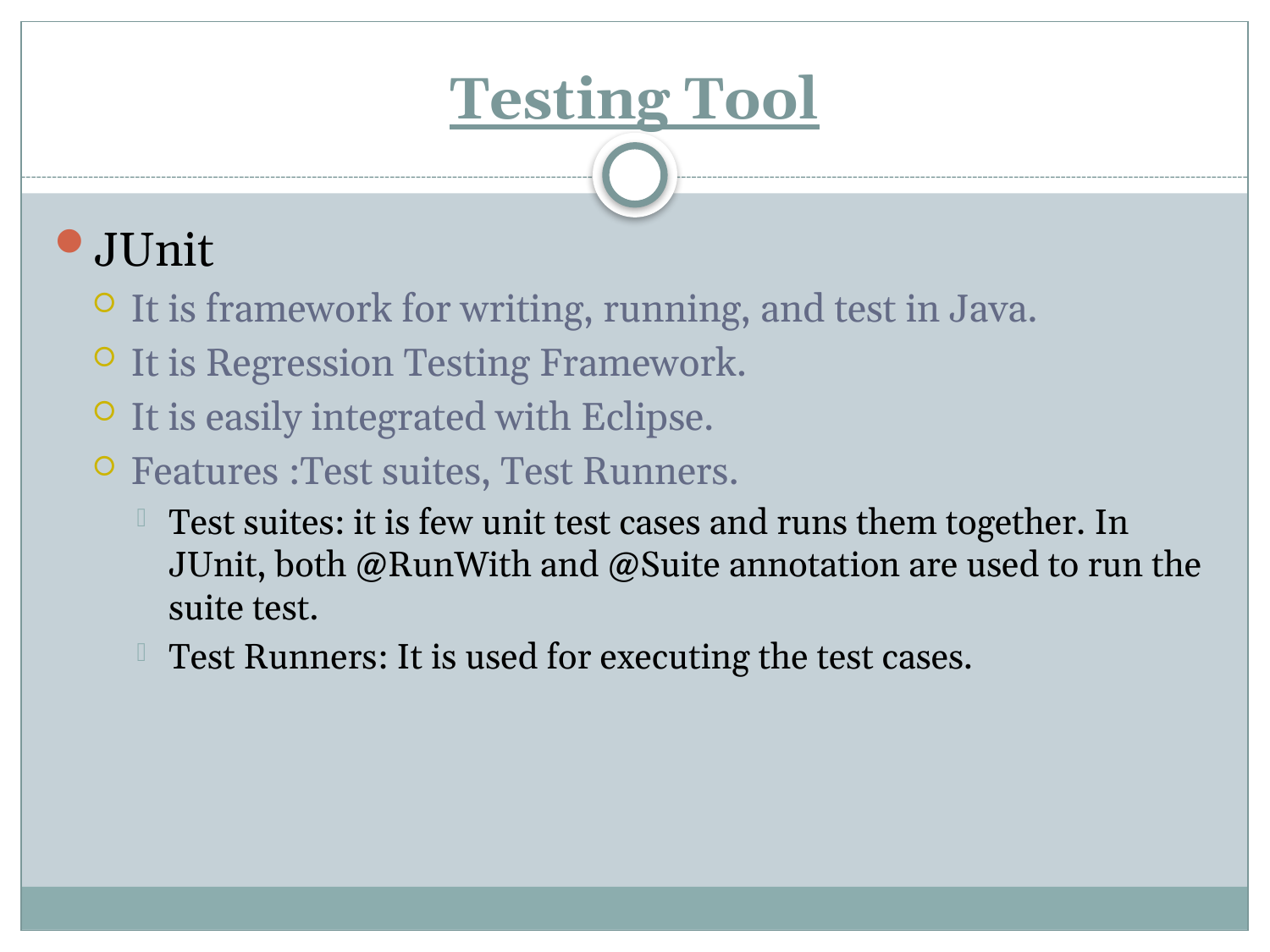

# Testing Tool
JUnit
It is framework for writing, running, and test in Java.
It is Regression Testing Framework.
It is easily integrated with Eclipse.
Features :Test suites, Test Runners.
Test suites: it is few unit test cases and runs them together. In JUnit, both @RunWith and @Suite annotation are used to run the suite test.
Test Runners: It is used for executing the test cases.